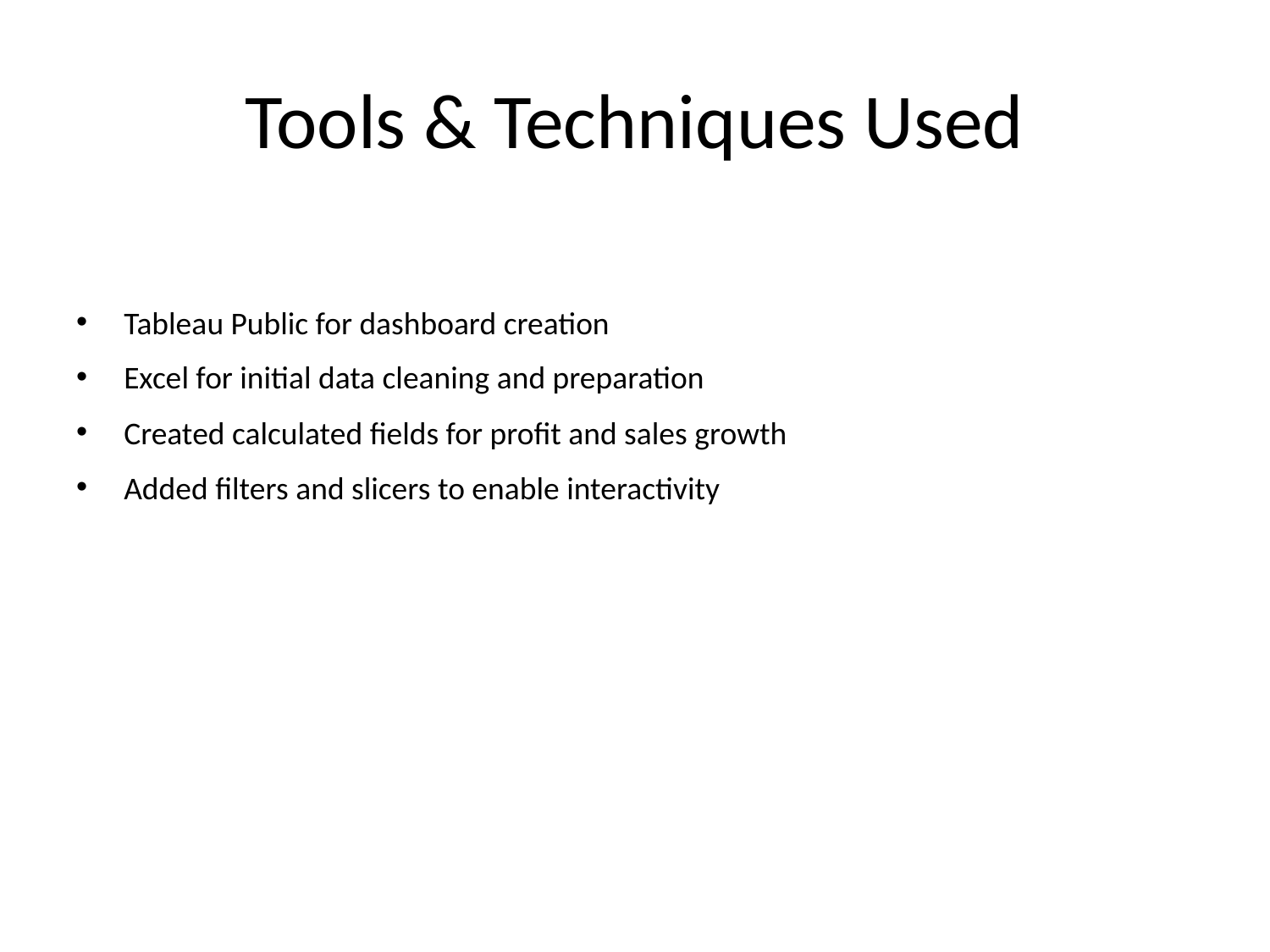

# Tools & Techniques Used

Tableau Public for dashboard creation
Excel for initial data cleaning and preparation
Created calculated fields for profit and sales growth
Added filters and slicers to enable interactivity